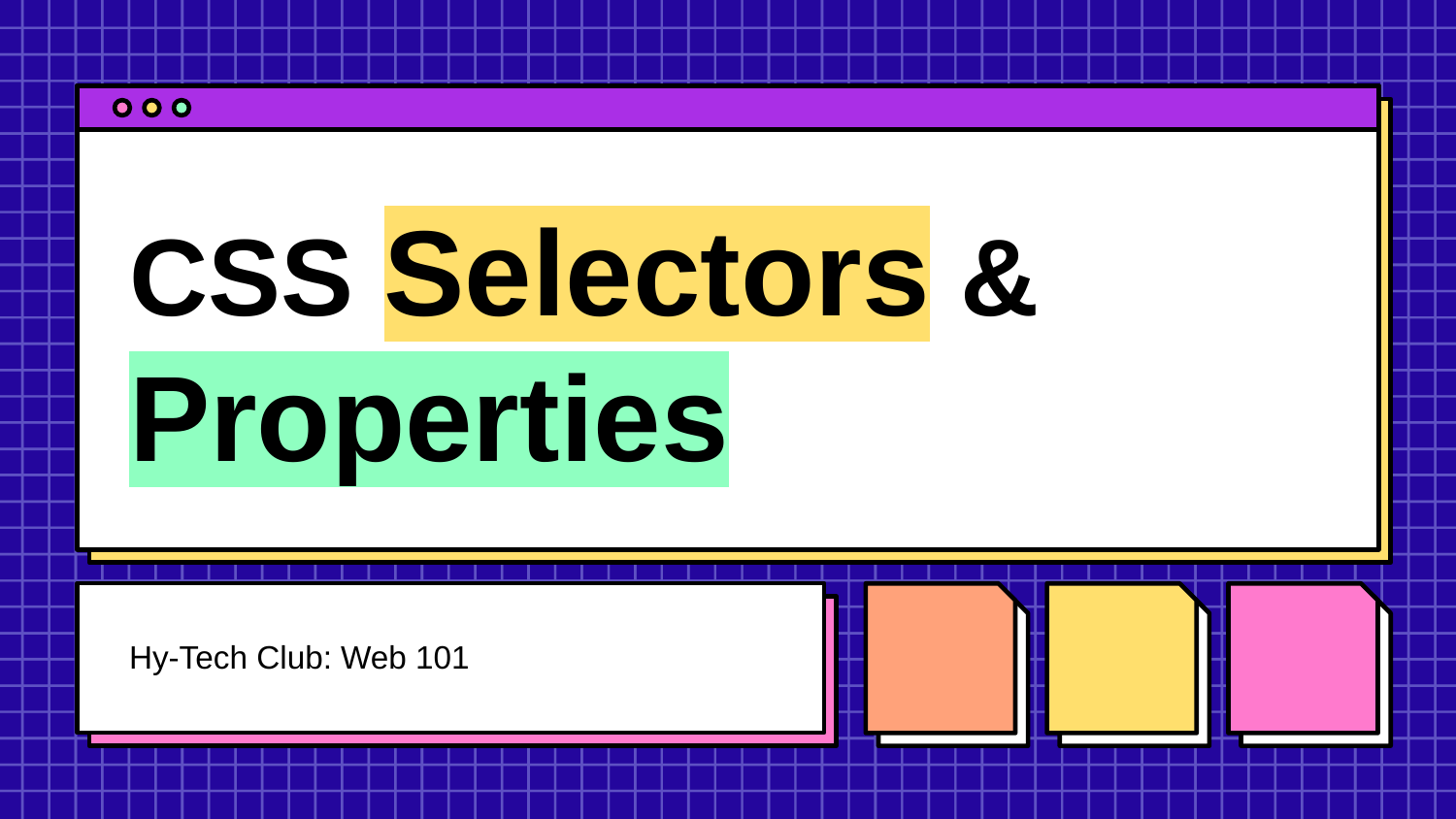

# CSS Selectors & Properties

Hy-Tech Club: Web 101